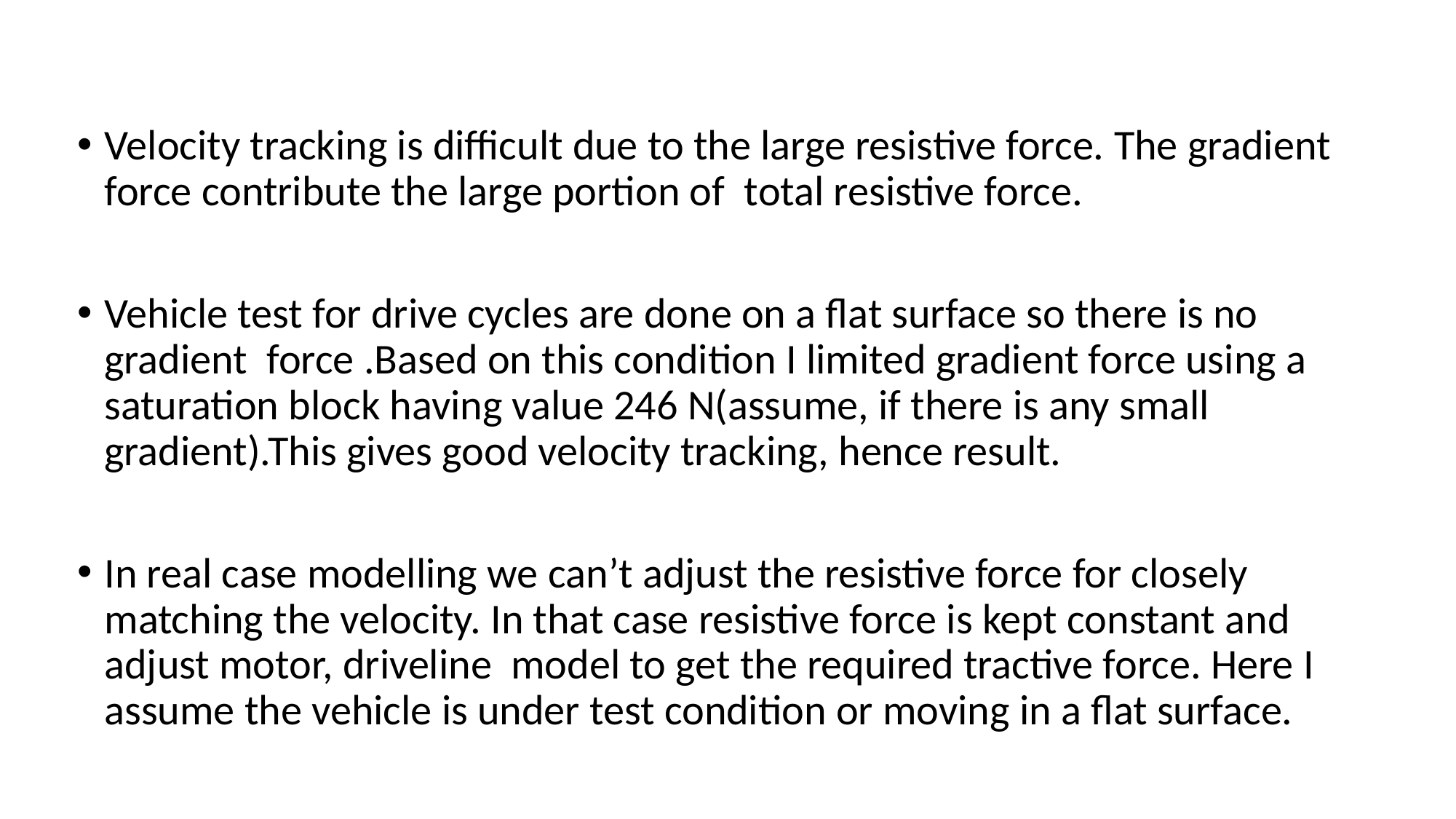

Velocity tracking is difficult due to the large resistive force. The gradient force contribute the large portion of  total resistive force.

Vehicle test for drive cycles are done on a flat surface so there is no gradient  force .Based on this condition I limited gradient force using a saturation block having value 246 N(assume, if there is any small gradient).This gives good velocity tracking, hence result.

In real case modelling we can’t adjust the resistive force for closely matching the velocity. In that case resistive force is kept constant and adjust motor, driveline  model to get the required tractive force. Here I assume the vehicle is under test condition or moving in a flat surface.